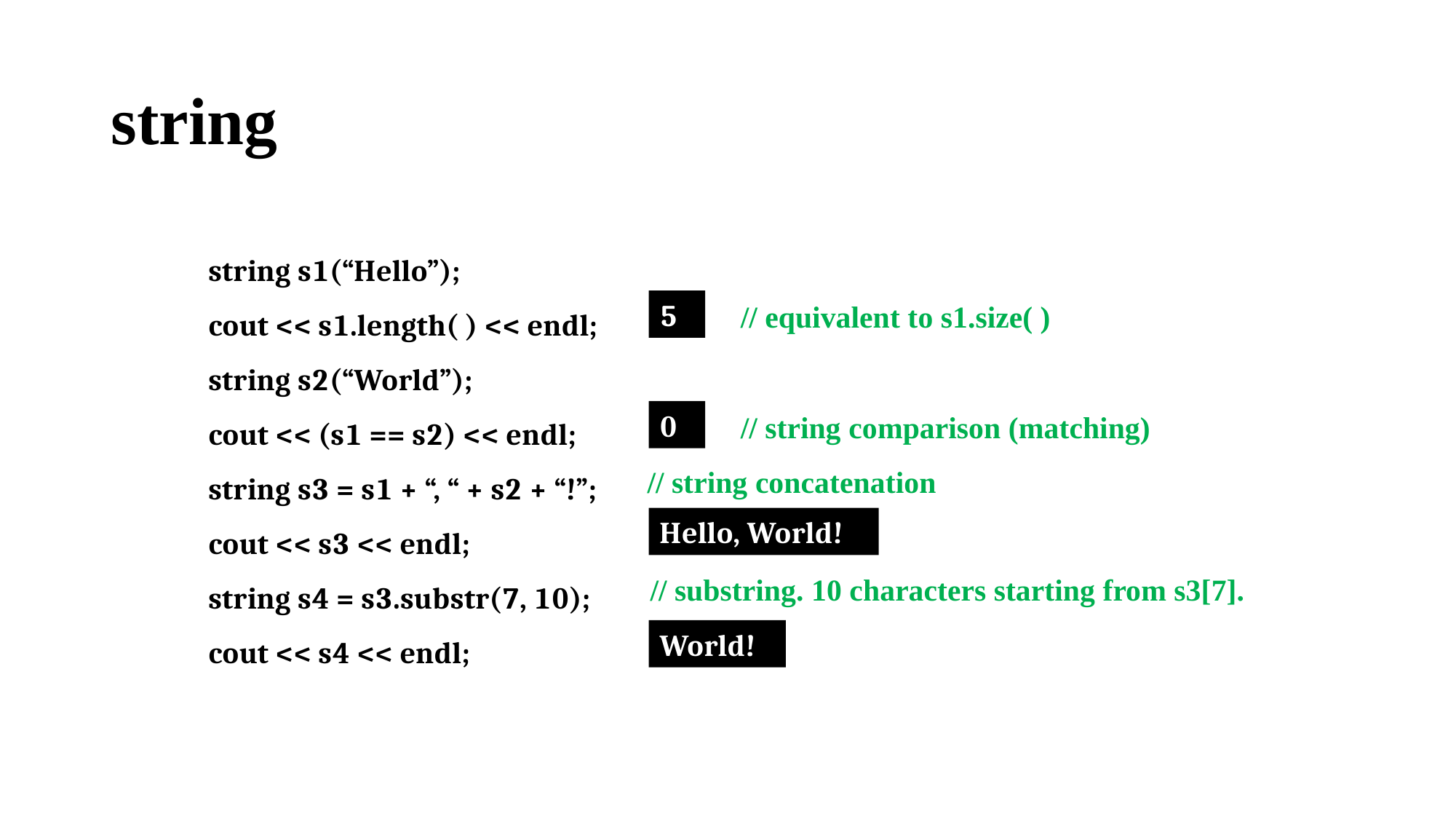

# string
string s1(“Hello”);
cout << s1.length( ) << endl;
string s2(“World”);
cout << (s1 == s2) << endl;
string s3 = s1 + “, “ + s2 + “!”;
cout << s3 << endl;
string s4 = s3.substr(7, 10);
cout << s4 << endl;
5
// equivalent to s1.size( )
0
// string comparison (matching)
// string concatenation
Hello, World!
// substring. 10 characters starting from s3[7].
World!